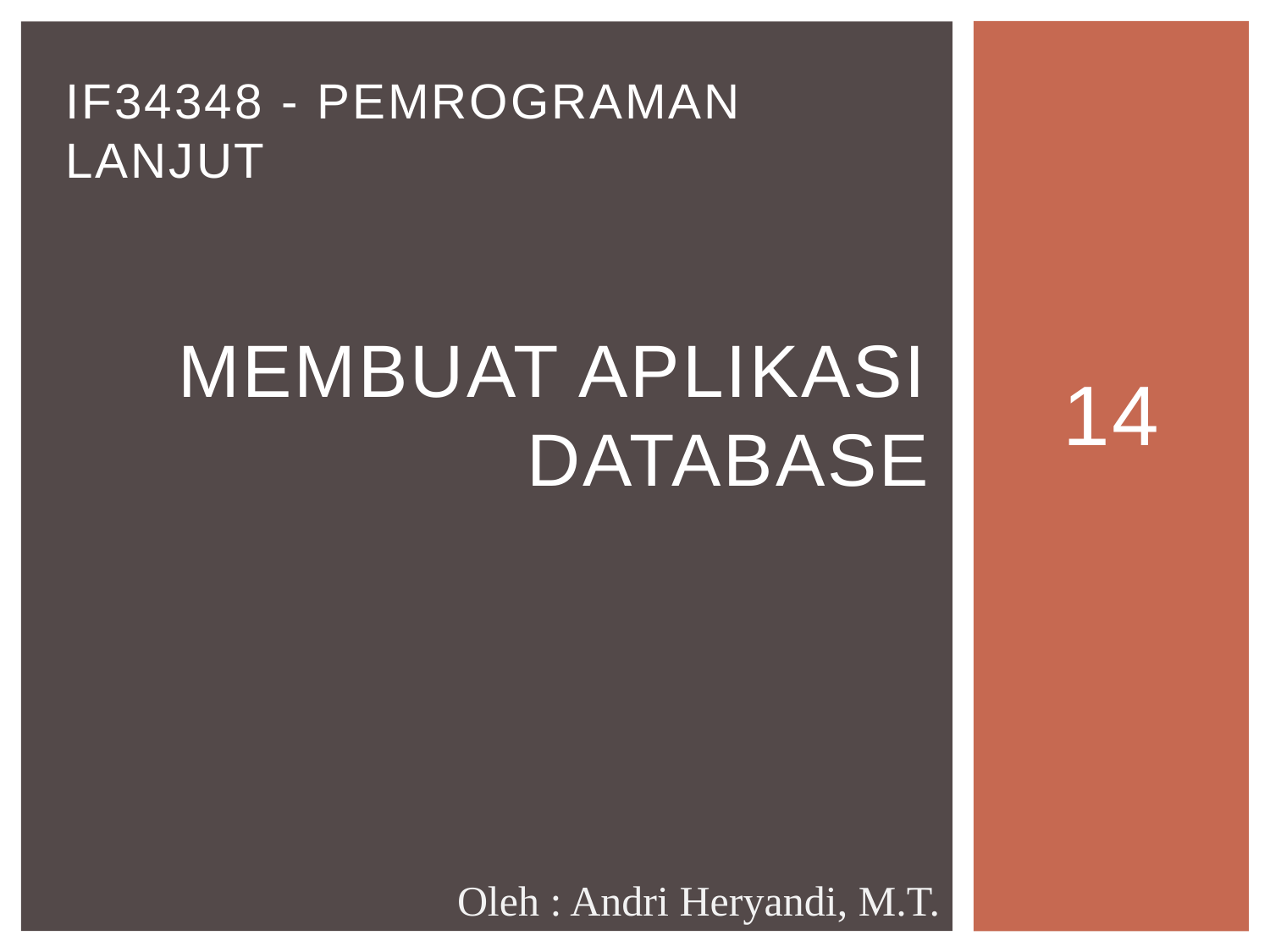

IF34348 - Pemrograman Lanjut
# Membuat aplikasi database
14
Oleh : Andri Heryandi, M.T.